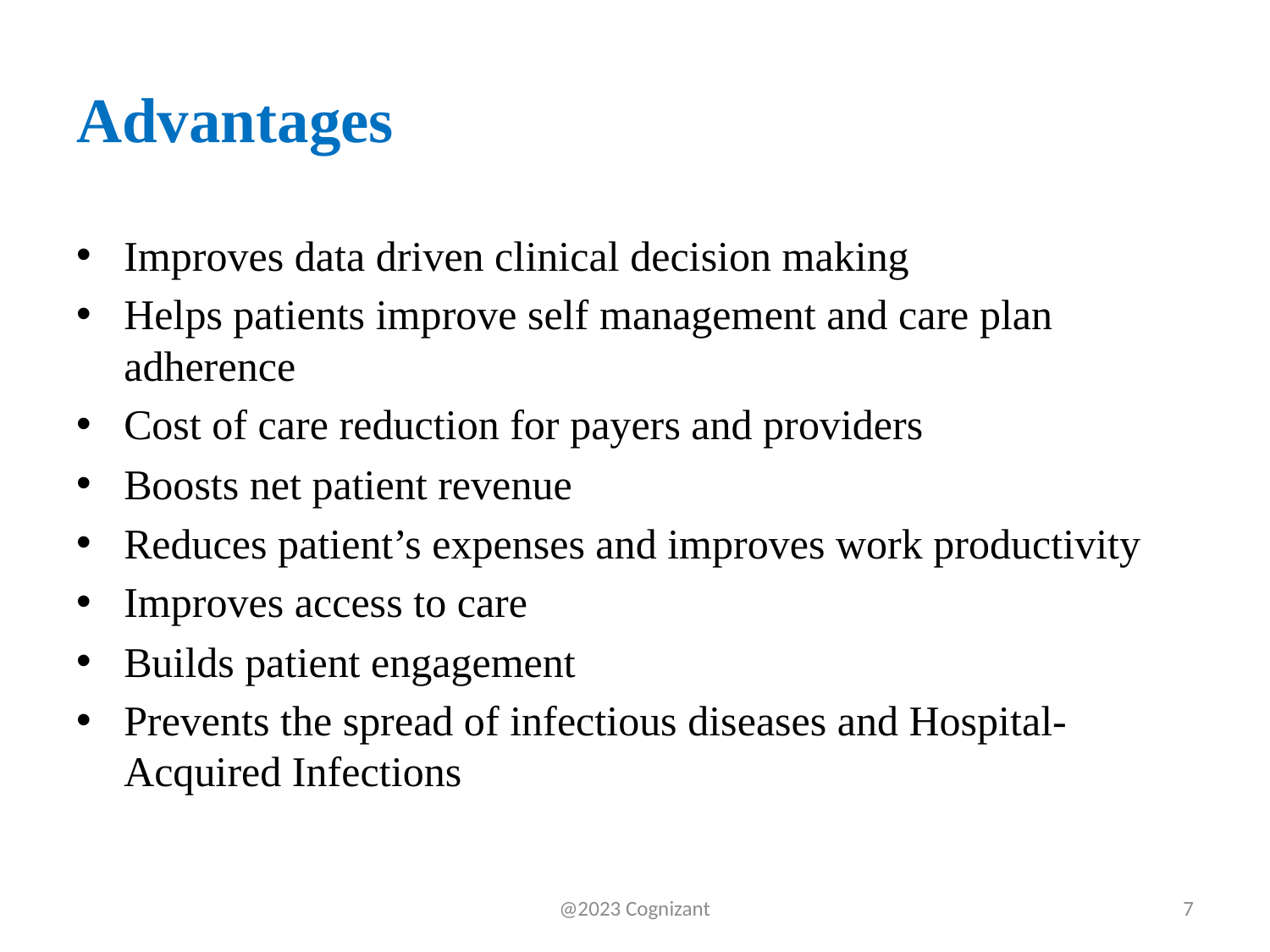

# Advantages
Improves data driven clinical decision making
Helps patients improve self management and care plan adherence
Cost of care reduction for payers and providers
Boosts net patient revenue
Reduces patient’s expenses and improves work productivity
Improves access to care
Builds patient engagement
Prevents the spread of infectious diseases and Hospital-Acquired Infections
@2023 Cognizant
7